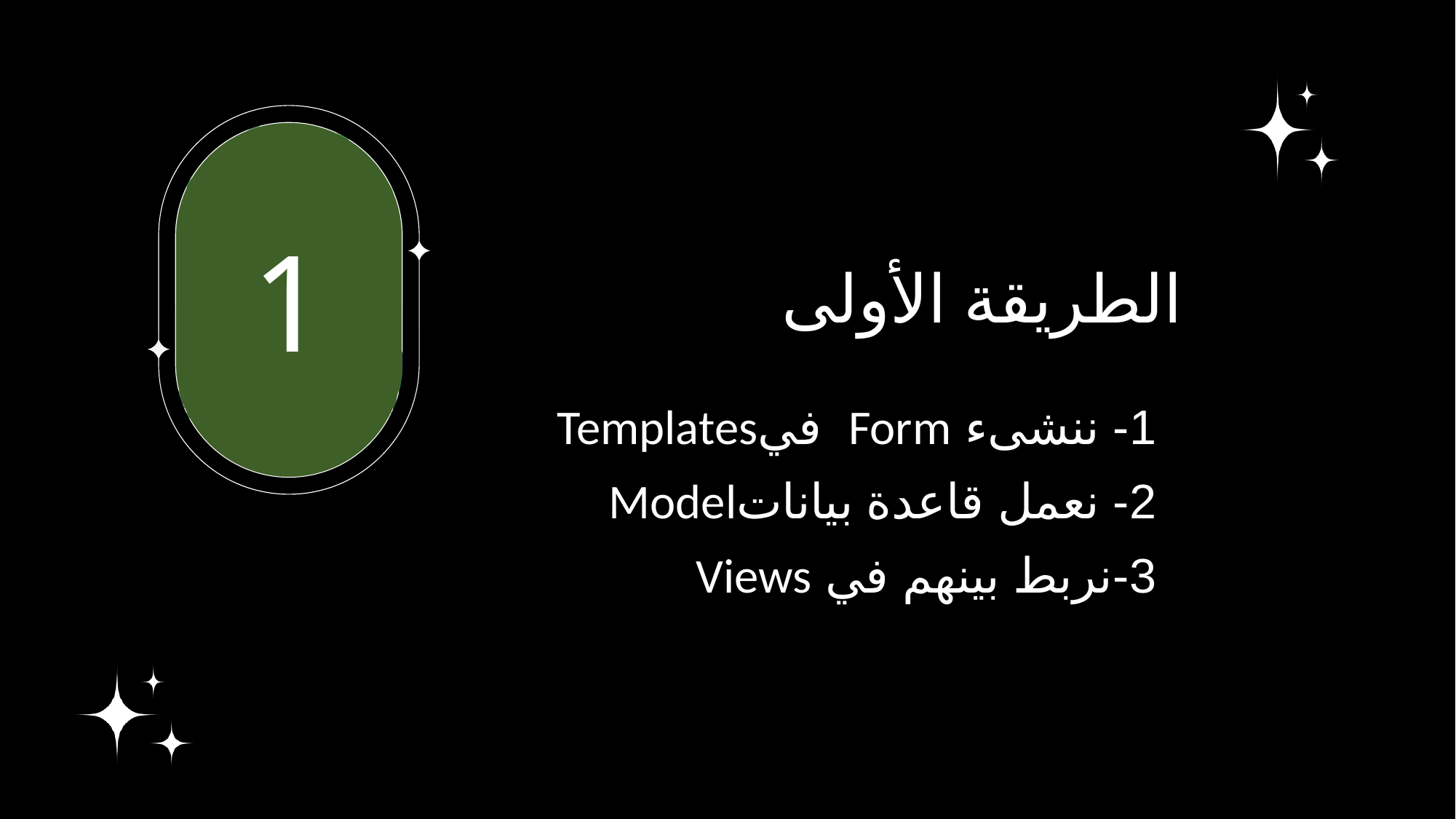

1
الطريقة الأولى
1- ننشىء Form  فيTemplates
2- نعمل قاعدة بياناتModel
3-نربط بينهم في Views